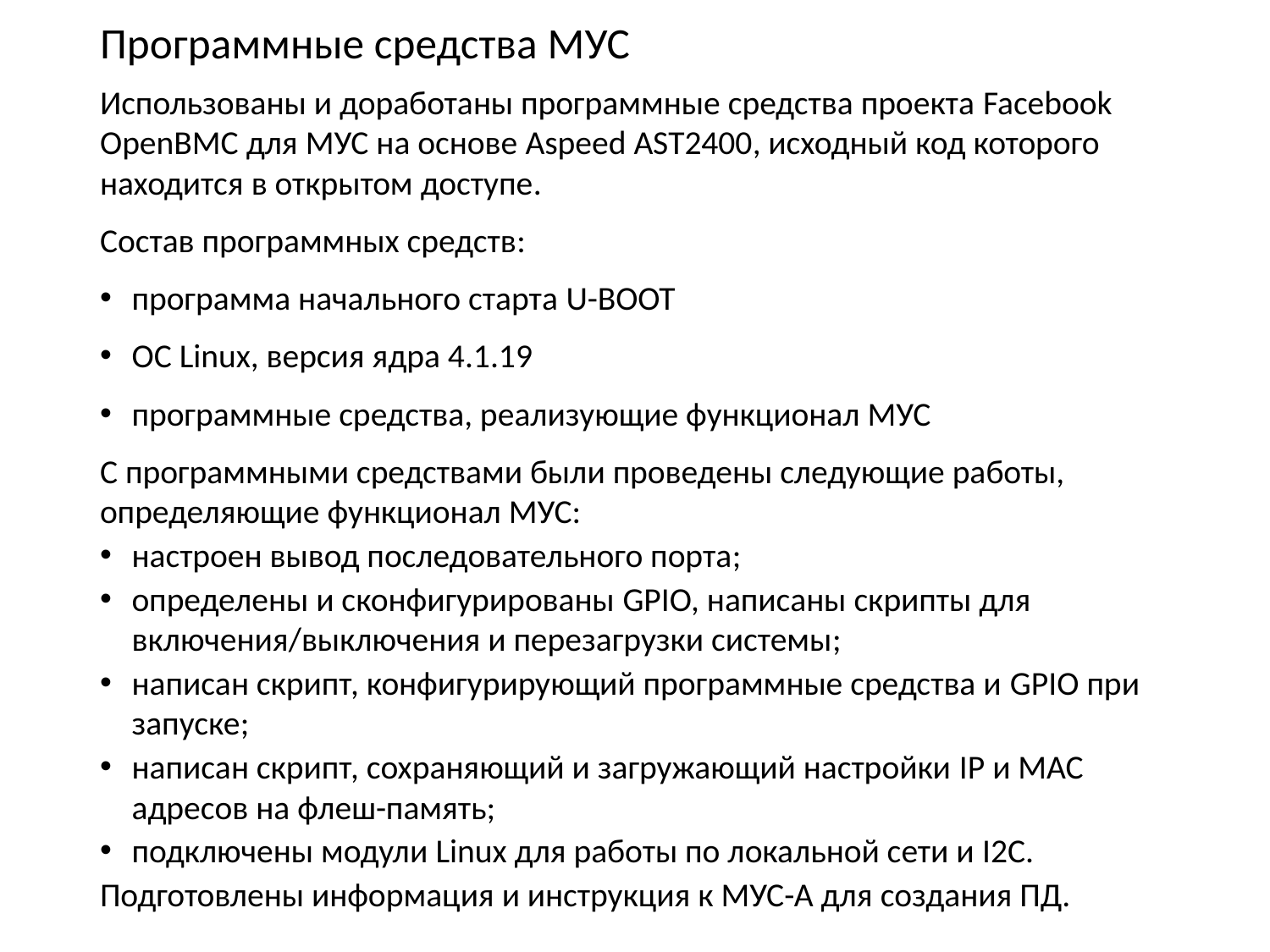

# Программные средства МУС
Использованы и доработаны программные средства проекта Facebook OpenBMC для МУС на основе Aspeed AST2400, исходный код которого находится в открытом доступе.
Состав программных средств:
программа начального старта U-BOOT
ОС Linux, версия ядра 4.1.19
программные средства, реализующие функционал МУС
С программными средствами были проведены следующие работы, определяющие функционал МУС:
настроен вывод последовательного порта;
определены и сконфигурированы GPIO, написаны скрипты для включения/выключения и перезагрузки системы;
написан скрипт, конфигурирующий программные средства и GPIO при запуске;
написан скрипт, сохраняющий и загружающий настройки IP и MAC адресов на флеш-память;
подключены модули Linux для работы по локальной сети и I2C.
Подготовлены информация и инструкция к МУС-А для создания ПД.